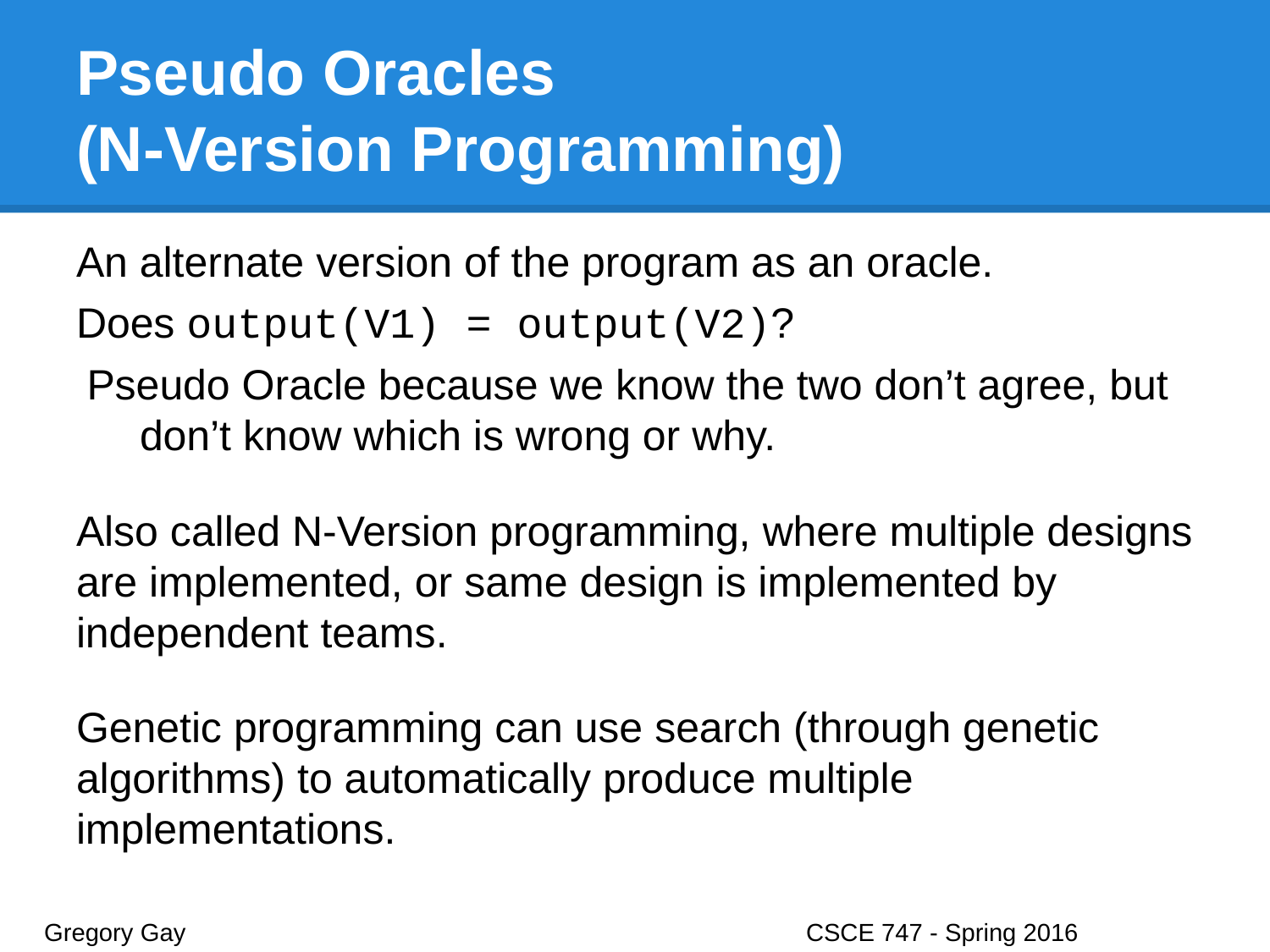

# Pseudo Oracles
(N-Version Programming)
An alternate version of the program as an oracle.
Does output(V1) = output(V2)?
Pseudo Oracle because we know the two don’t agree, but don’t know which is wrong or why.

Also called N-Version programming, where multiple designs are implemented, or same design is implemented by independent teams.

Genetic programming can use search (through genetic algorithms) to automatically produce multiple implementations.
Gregory Gay					CSCE 747 - Spring 2016							24